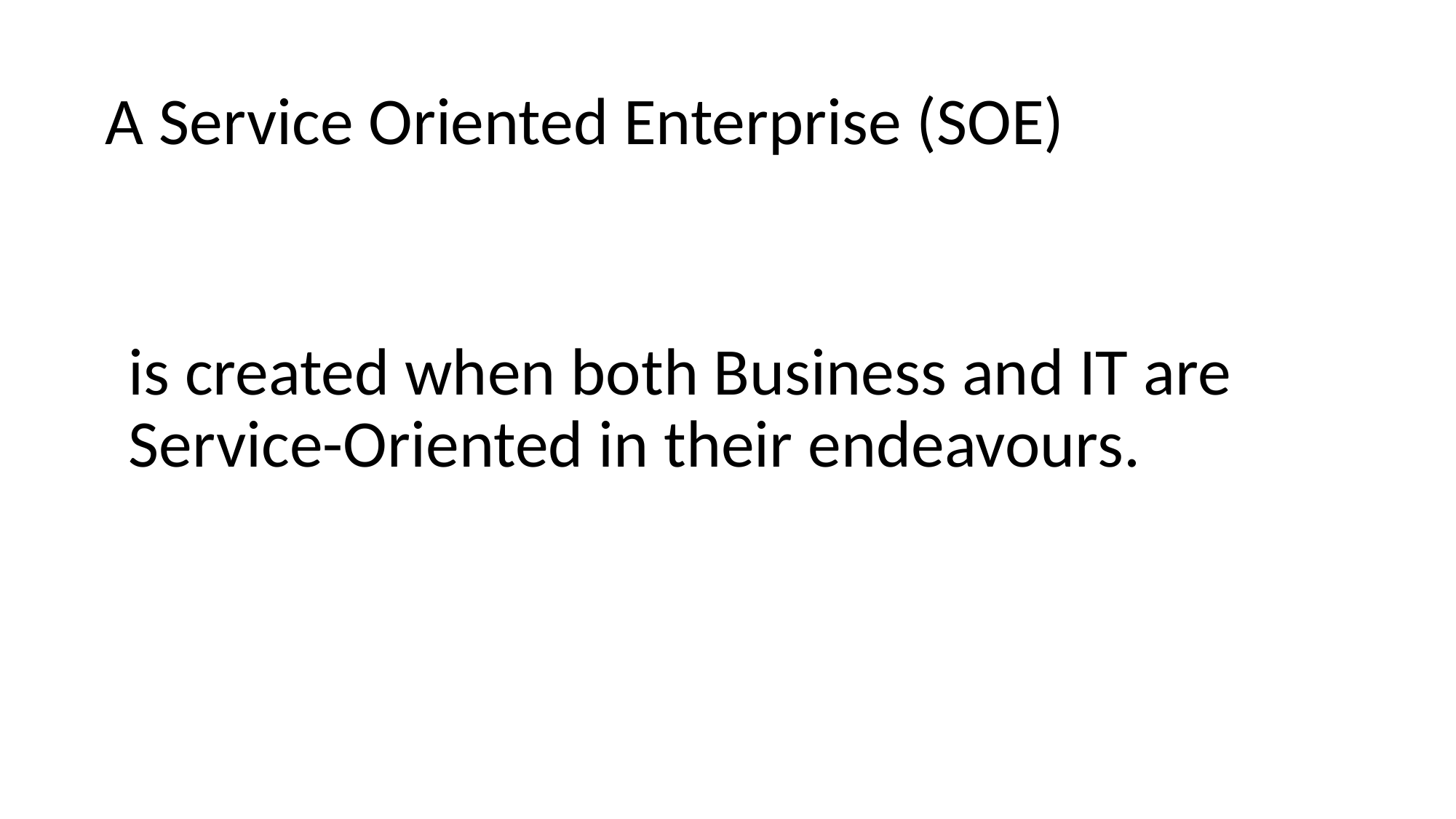

# A Service Oriented Enterprise (SOE)
is created when both Business and IT are Service-Oriented in their endeavours.
27